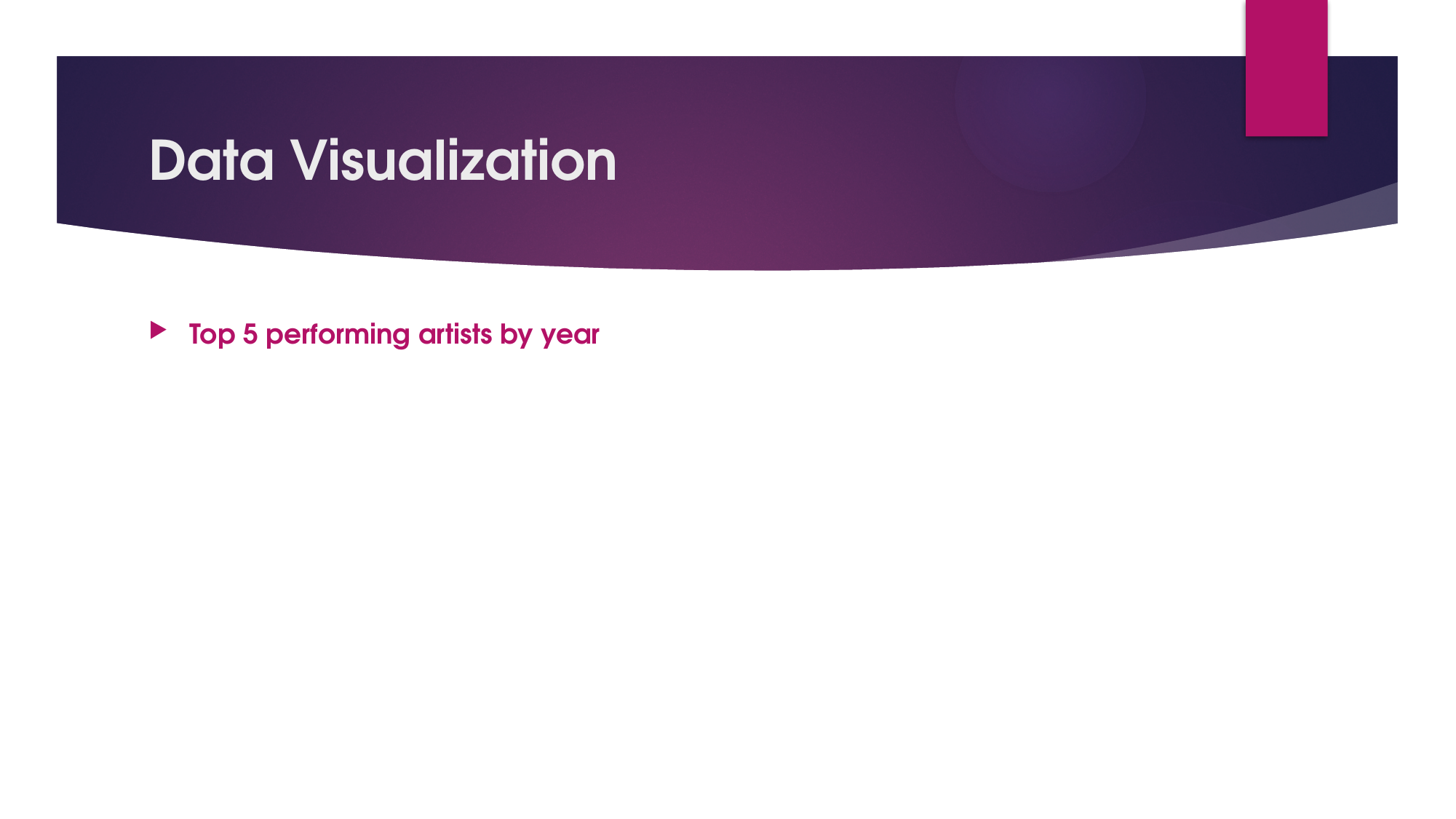

# Data Visualization
Top 5 performing artists by year